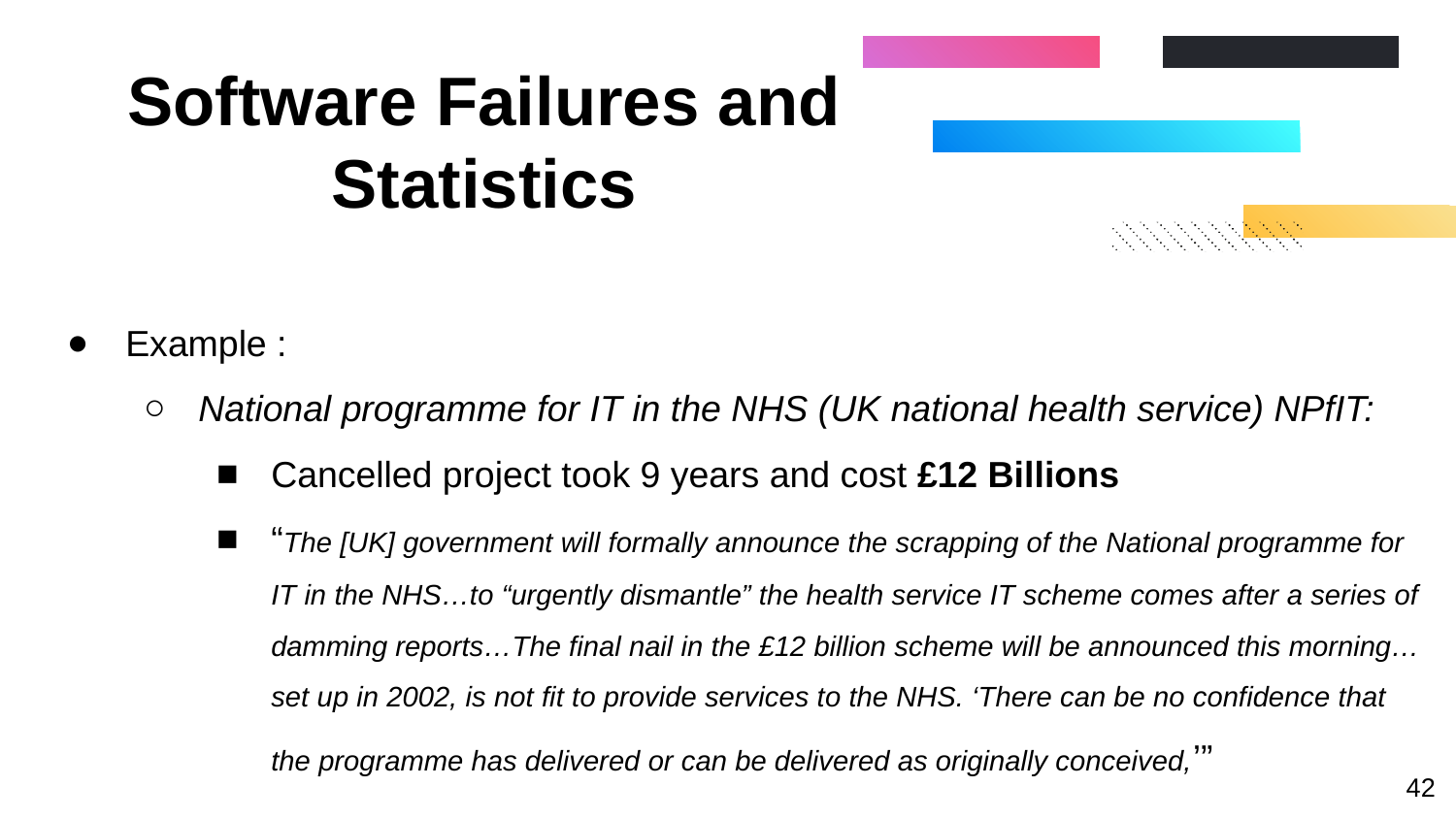

# Software Failures and Statistics
Example :
National programme for IT in the NHS (UK national health service) NPfIT:
Cancelled project took 9 years and cost £12 Billions
“The [UK] government will formally announce the scrapping of the National programme for IT in the NHS…to “urgently dismantle” the health service IT scheme comes after a series of damming reports…The final nail in the £12 billion scheme will be announced this morning…set up in 2002, is not fit to provide services to the NHS. ‘There can be no confidence that the programme has delivered or can be delivered as originally conceived,’”
42